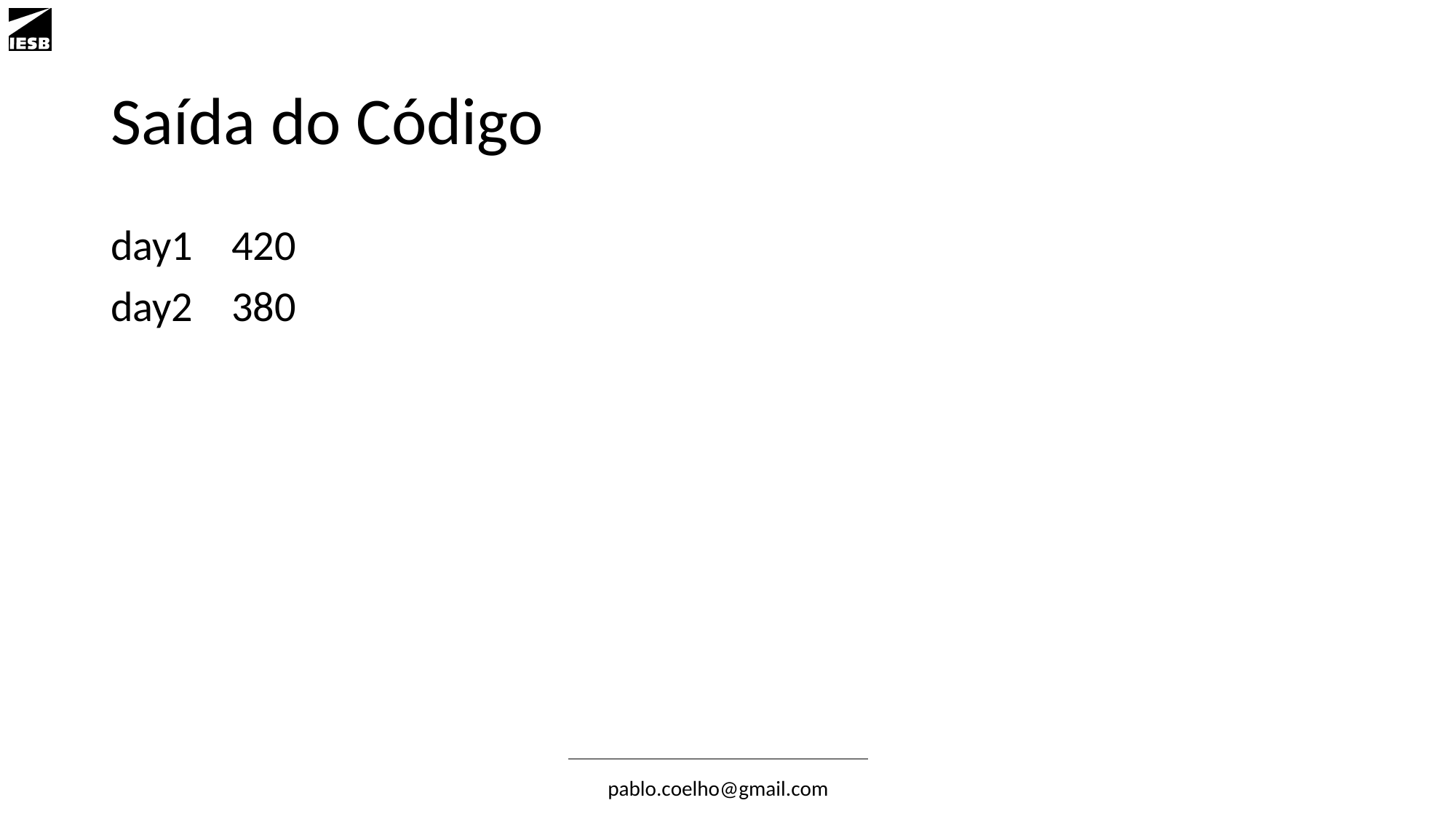

# Saída do Código
day1    420
day2    380